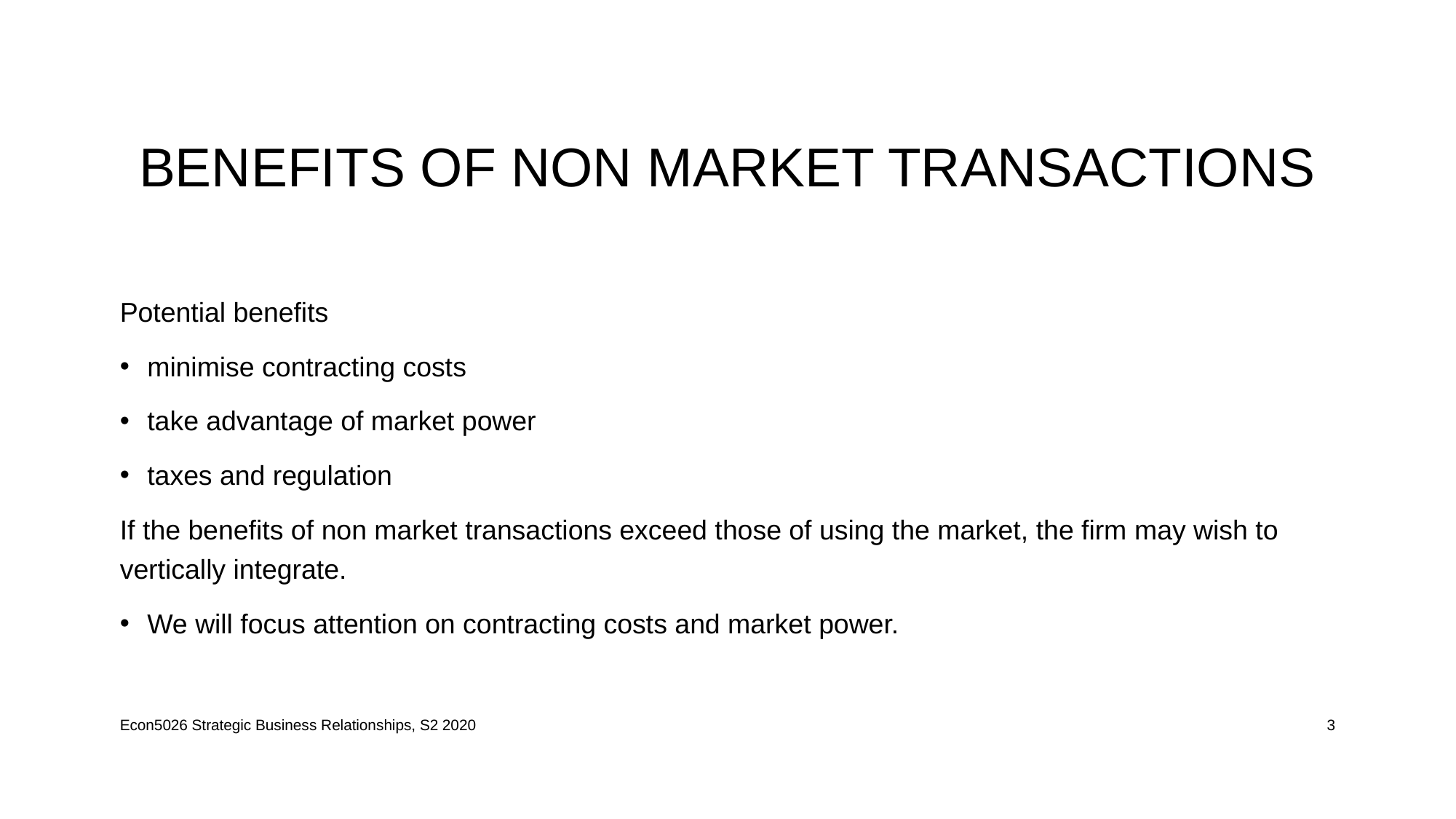

# Benefits of Non Market Transactions
Potential benefits
minimise contracting costs
take advantage of market power
taxes and regulation
If the benefits of non market transactions exceed those of using the market, the firm may wish to vertically integrate.
We will focus attention on contracting costs and market power.

Econ5026 Strategic Business Relationships, S2 2020
3